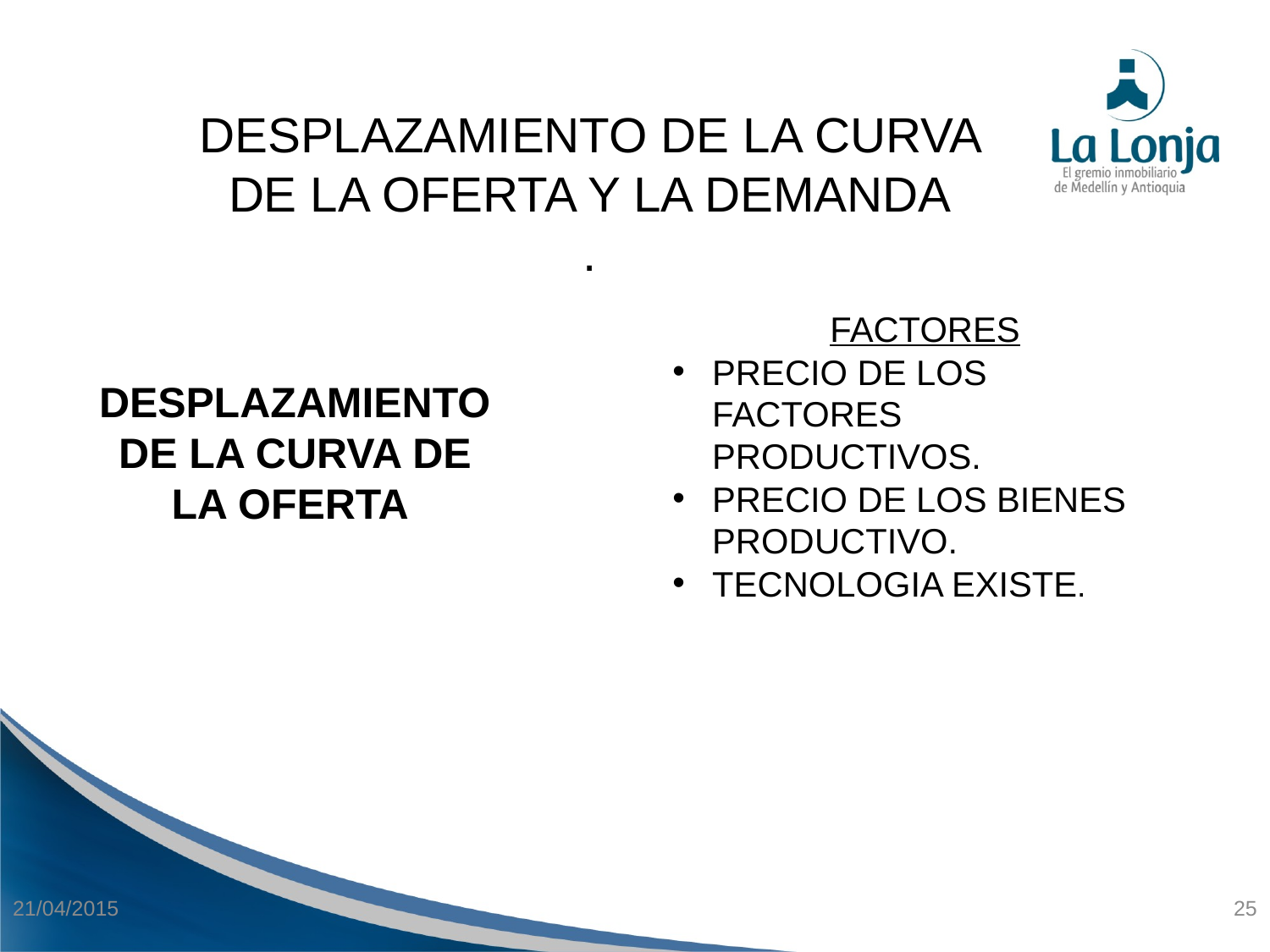

DESPLAZAMIENTO DE LA CURVA DE LA OFERTA Y LA DEMANDA
.
FACTORES
PRECIO DE LOS FACTORES PRODUCTIVOS.
PRECIO DE LOS BIENES PRODUCTIVO.
TECNOLOGIA EXISTE.
DESPLAZAMIENTO DE LA CURVA DE LA OFERTA
21/04/2015
25